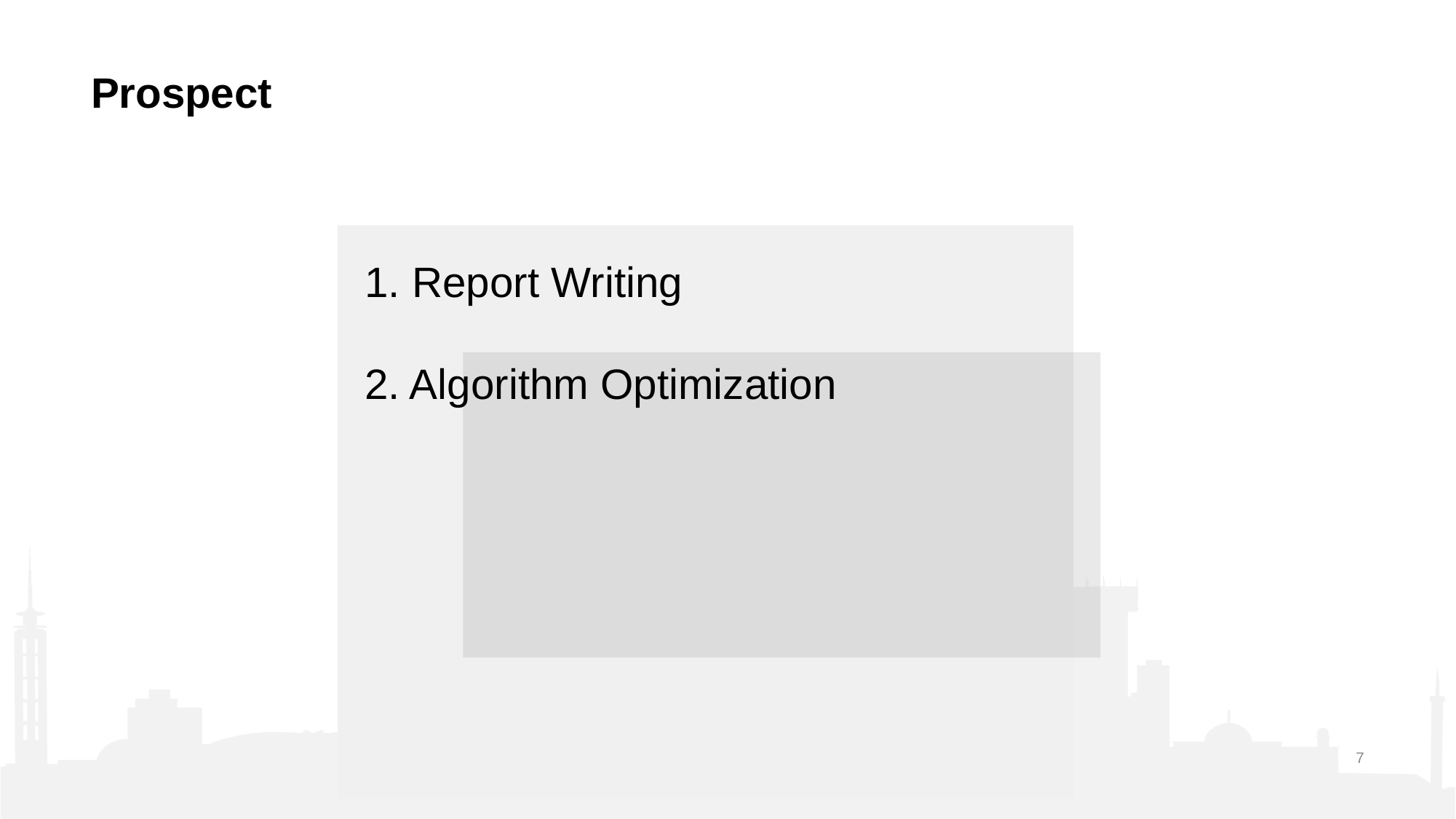

# Prospect

1. Report Writing

2. Algorithm Optimization

7